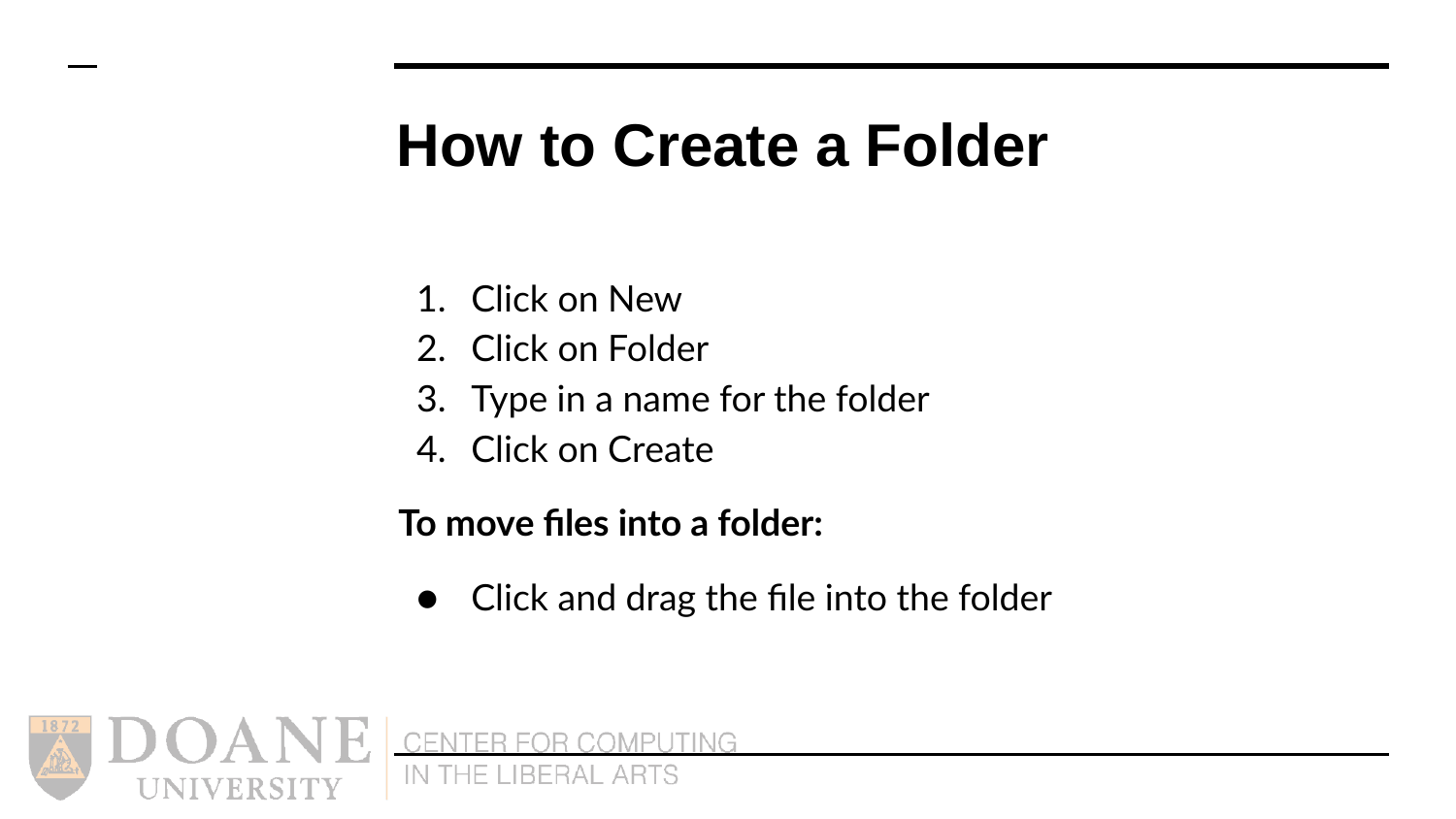

# How to Create a Folder
Click on New
Click on Folder
Type in a name for the folder
Click on Create
To move files into a folder:
Click and drag the file into the folder